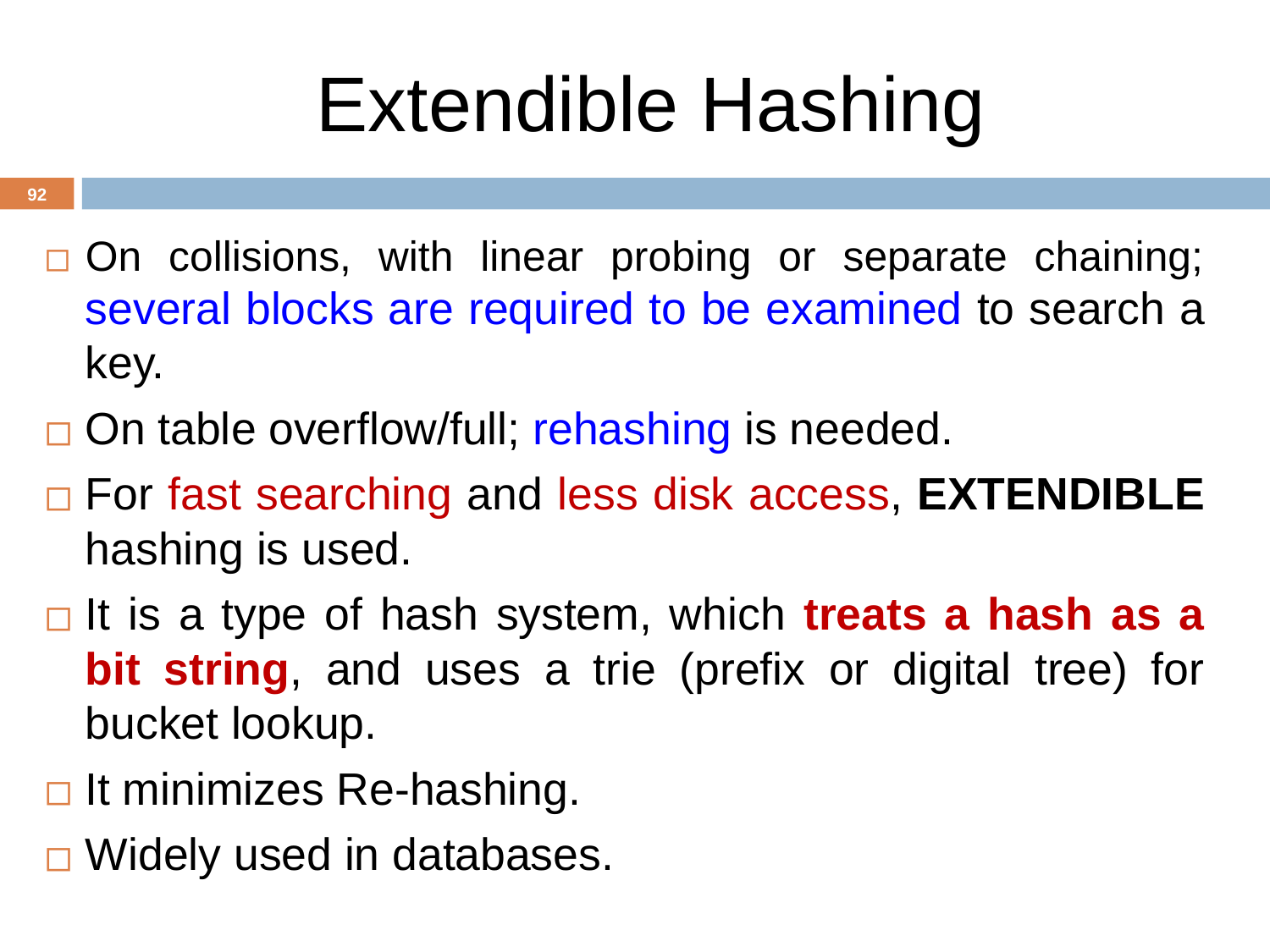

# Extendible Hashing
92
On collisions, with linear probing or separate chaining; several blocks are required to be examined to search a key.
On table overflow/full; rehashing is needed.
For fast searching and less disk access, EXTENDIBLE hashing is used.
It is a type of hash system, which treats a hash as a bit string, and uses a trie (prefix or digital tree) for bucket lookup.
It minimizes Re-hashing.
Widely used in databases.